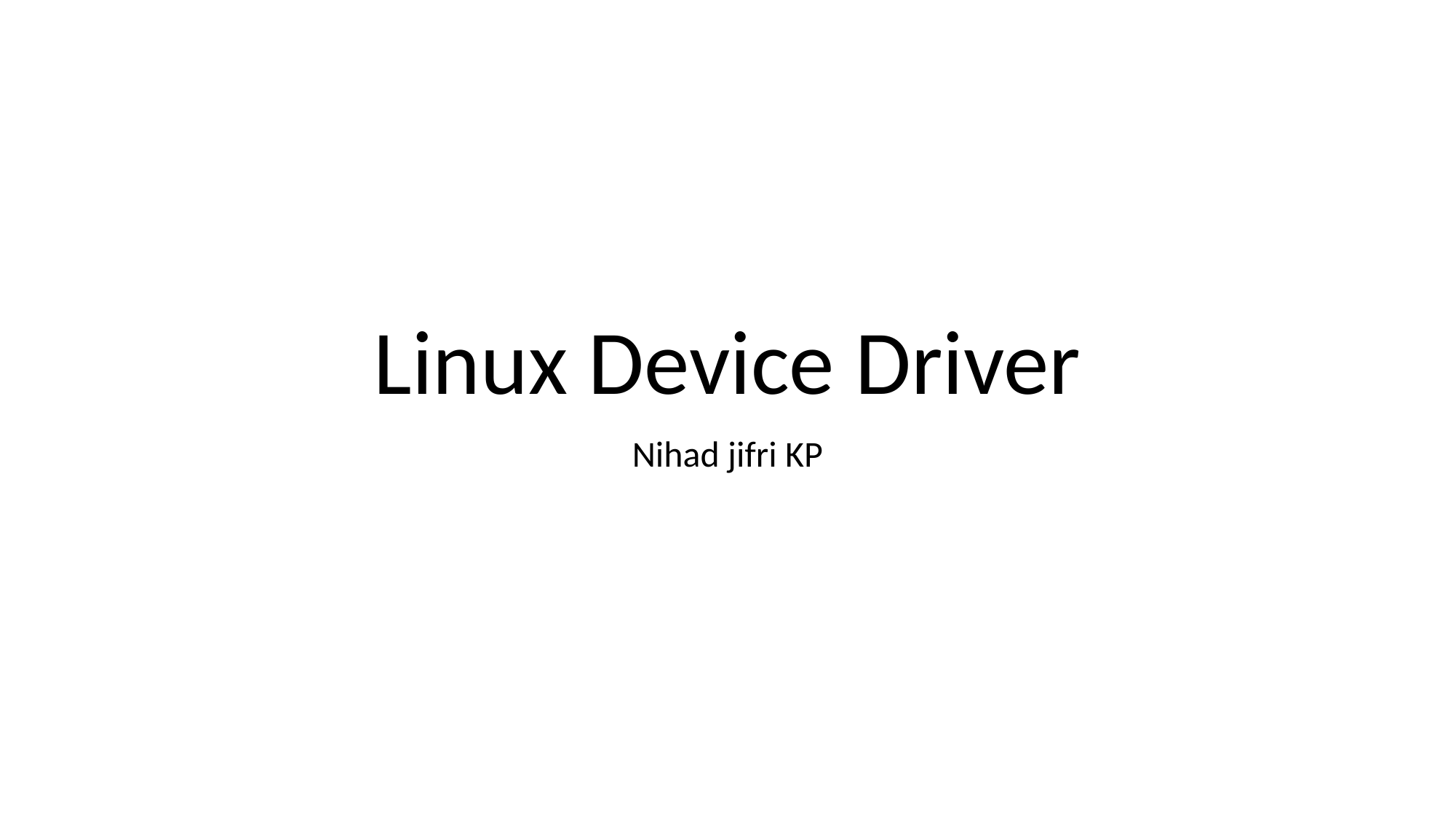

# Linux Device Driver
Nihad jifri KP